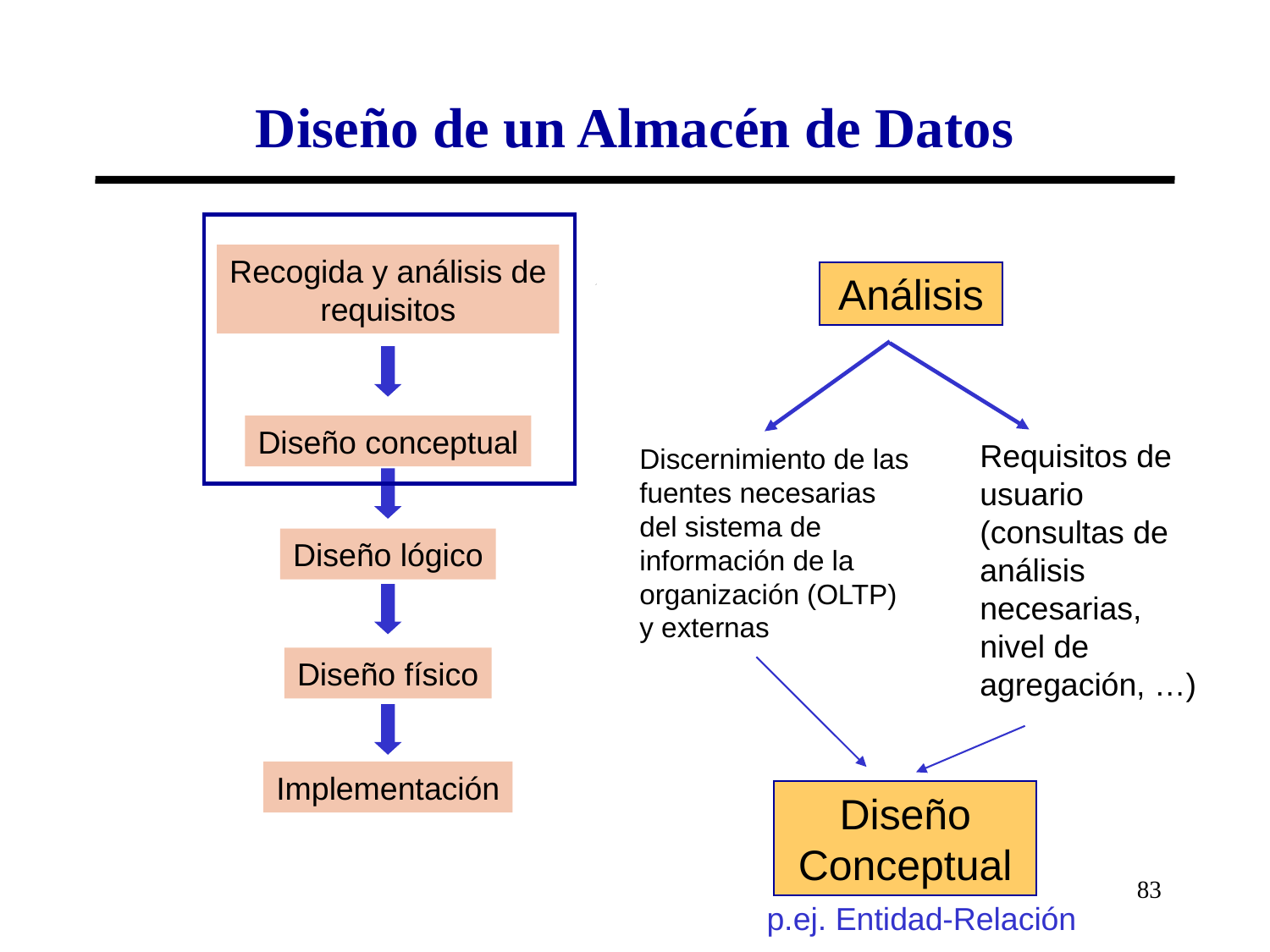

# Diseño de un Almacén de Datos

Recogida y análisis de
requisitos
Análisis

Diseño conceptual
Requisitos de usuario (consultas de análisis necesarias, nivel de agregación, …)
Discernimiento de las fuentes necesarias del sistema de información de la organización (OLTP) y externas

Diseño lógico

Diseño físico

Implementación
Diseño Conceptual
83
p.ej. Entidad-Relación